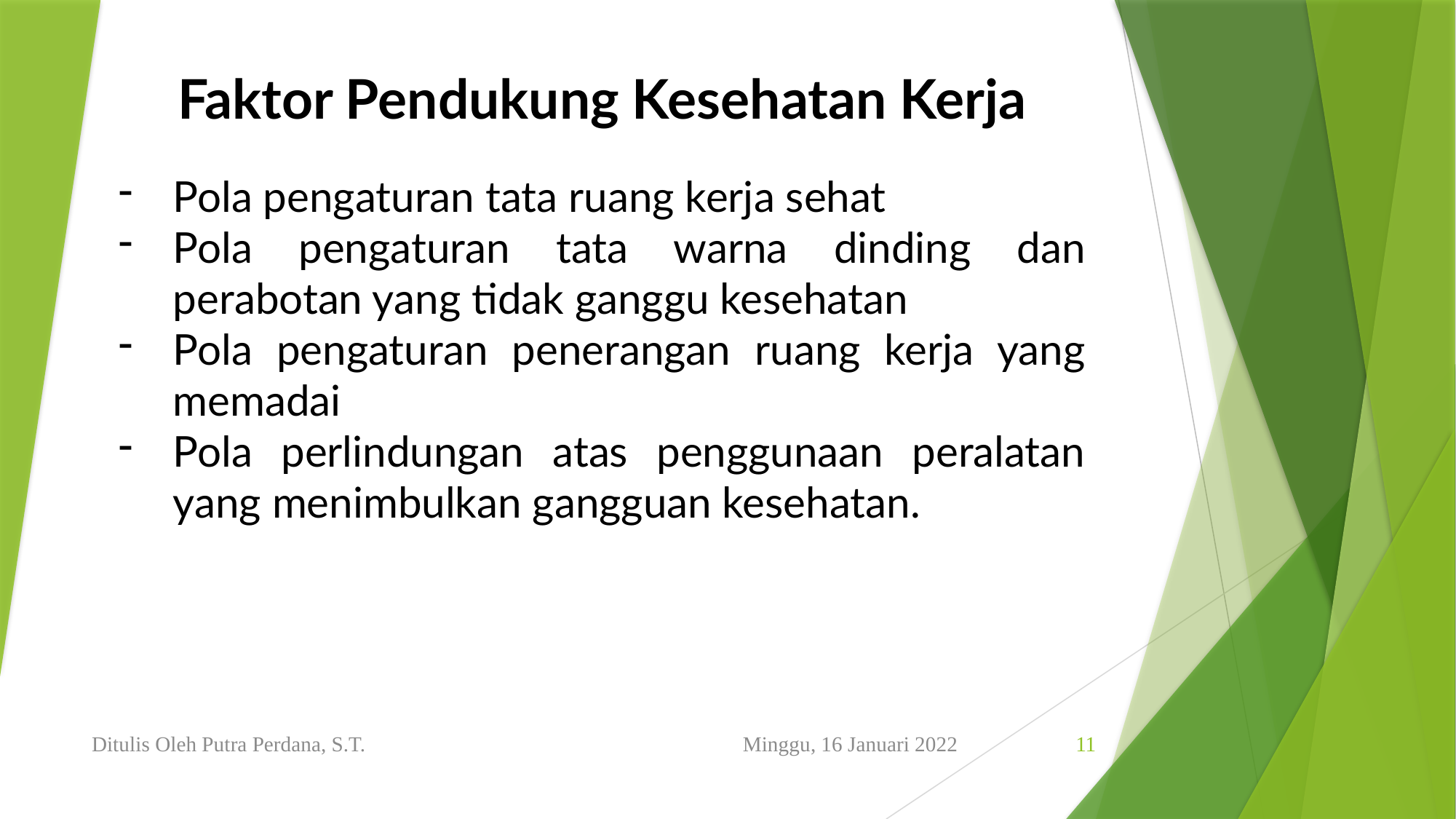

Faktor Pendukung Kesehatan Kerja
Pola pengaturan tata ruang kerja sehat
Pola pengaturan tata warna dinding dan perabotan yang tidak ganggu kesehatan
Pola pengaturan penerangan ruang kerja yang memadai
Pola perlindungan atas penggunaan peralatan yang menimbulkan gangguan kesehatan.
Ditulis Oleh Putra Perdana, S.T.
Minggu, 16 Januari 2022
11